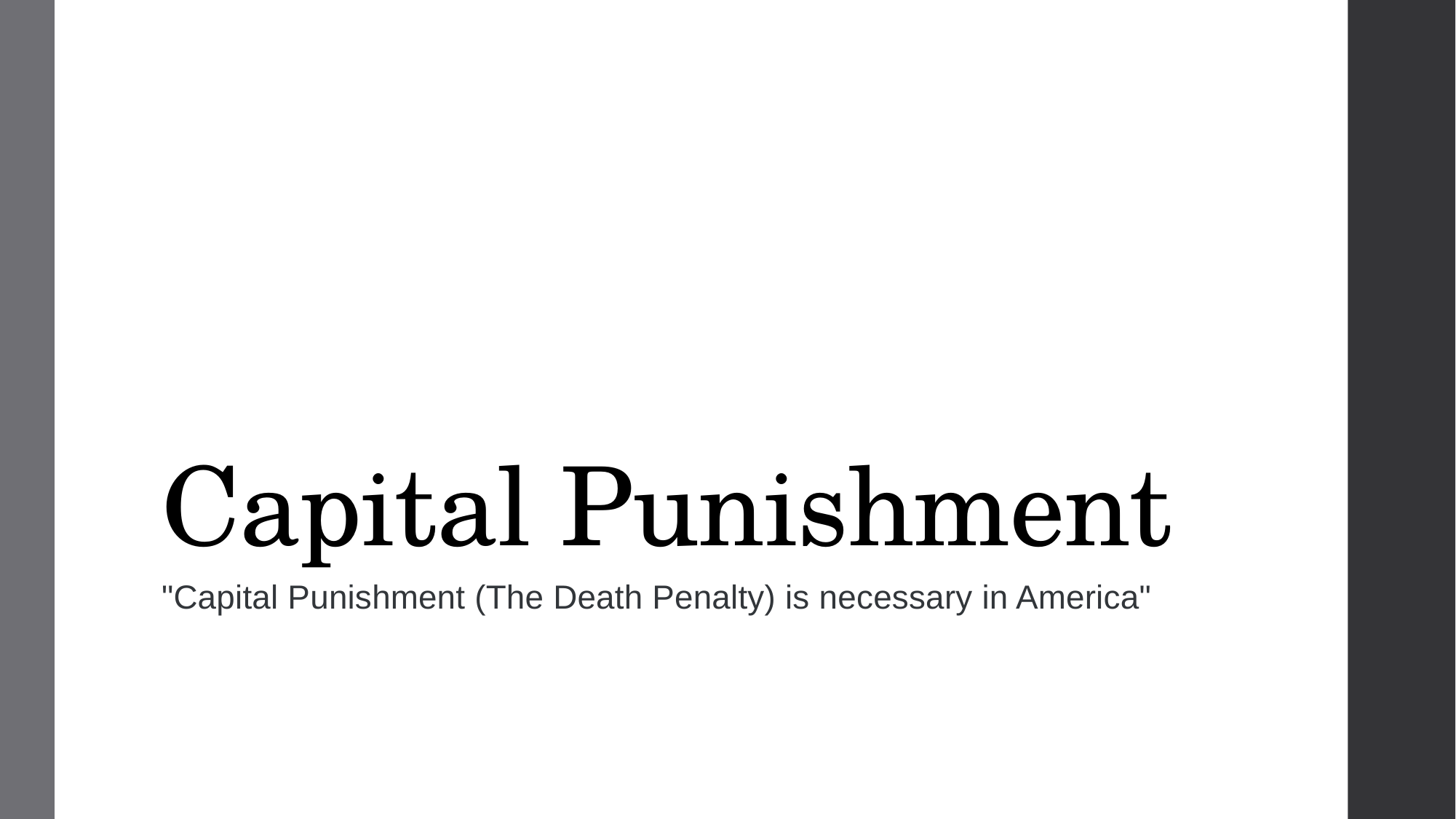

# Capital Punishment
"Capital Punishment (The Death Penalty) is necessary in America"